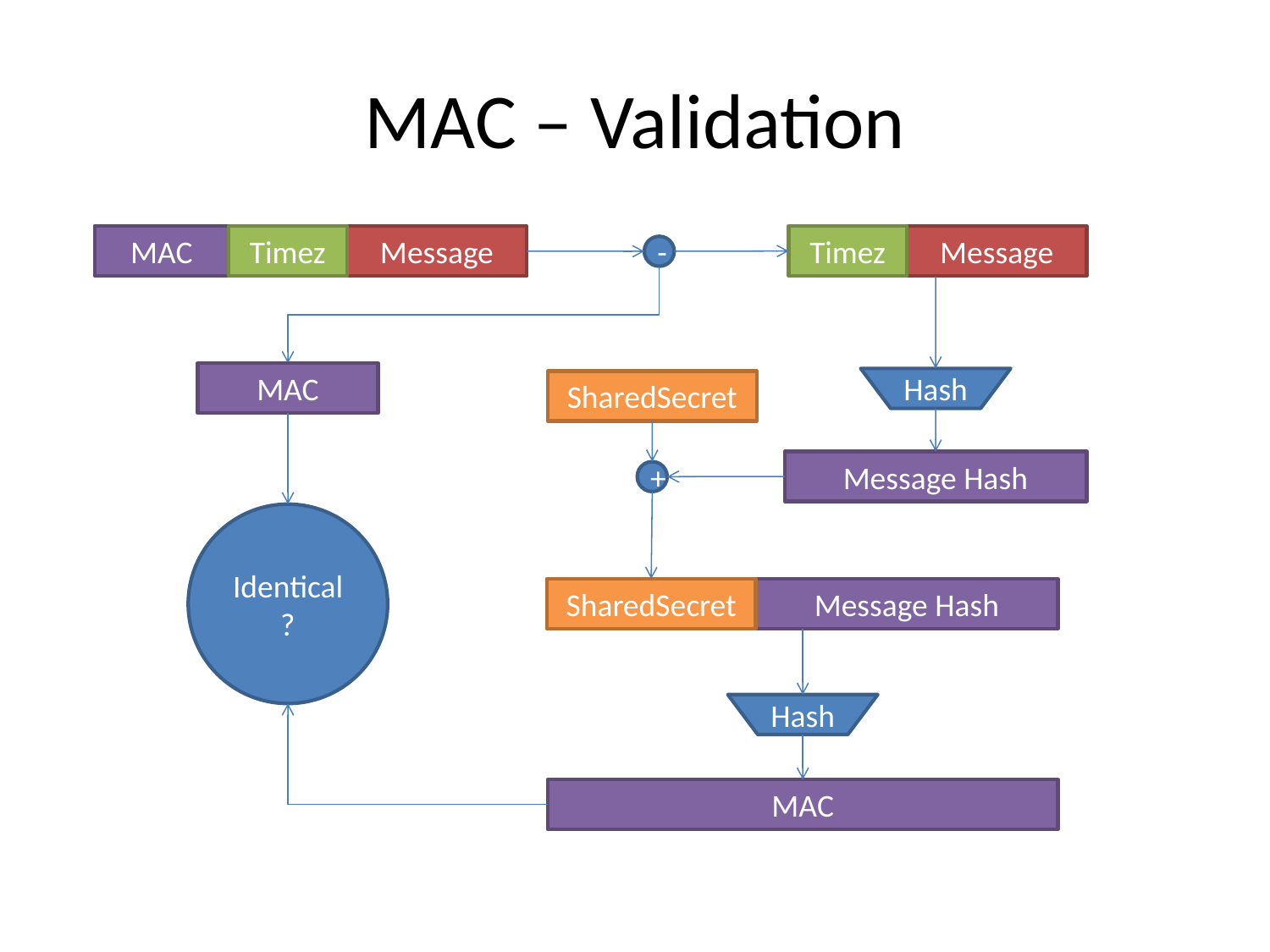

# MAC – Validation
MAC
Timez
Message
Timez
Message
-
MAC
Hash
SharedSecret
Message Hash
+
Identical?
SharedSecret
Message Hash
Hash
MAC